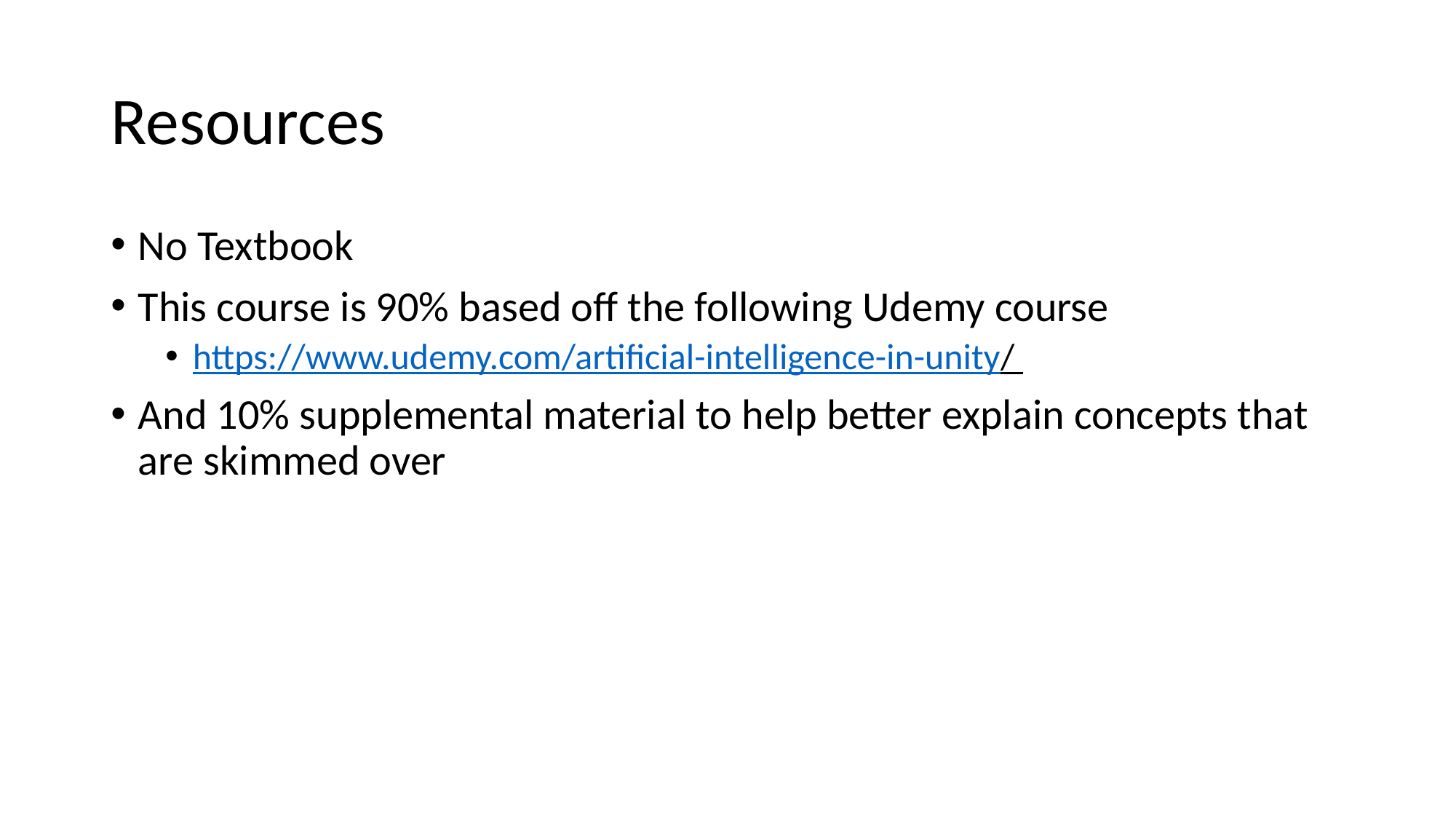

# Resources
No Textbook
This course is 90% based off the following Udemy course
https://www.udemy.com/artificial-intelligence-in-unity/
And 10% supplemental material to help better explain concepts that are skimmed over